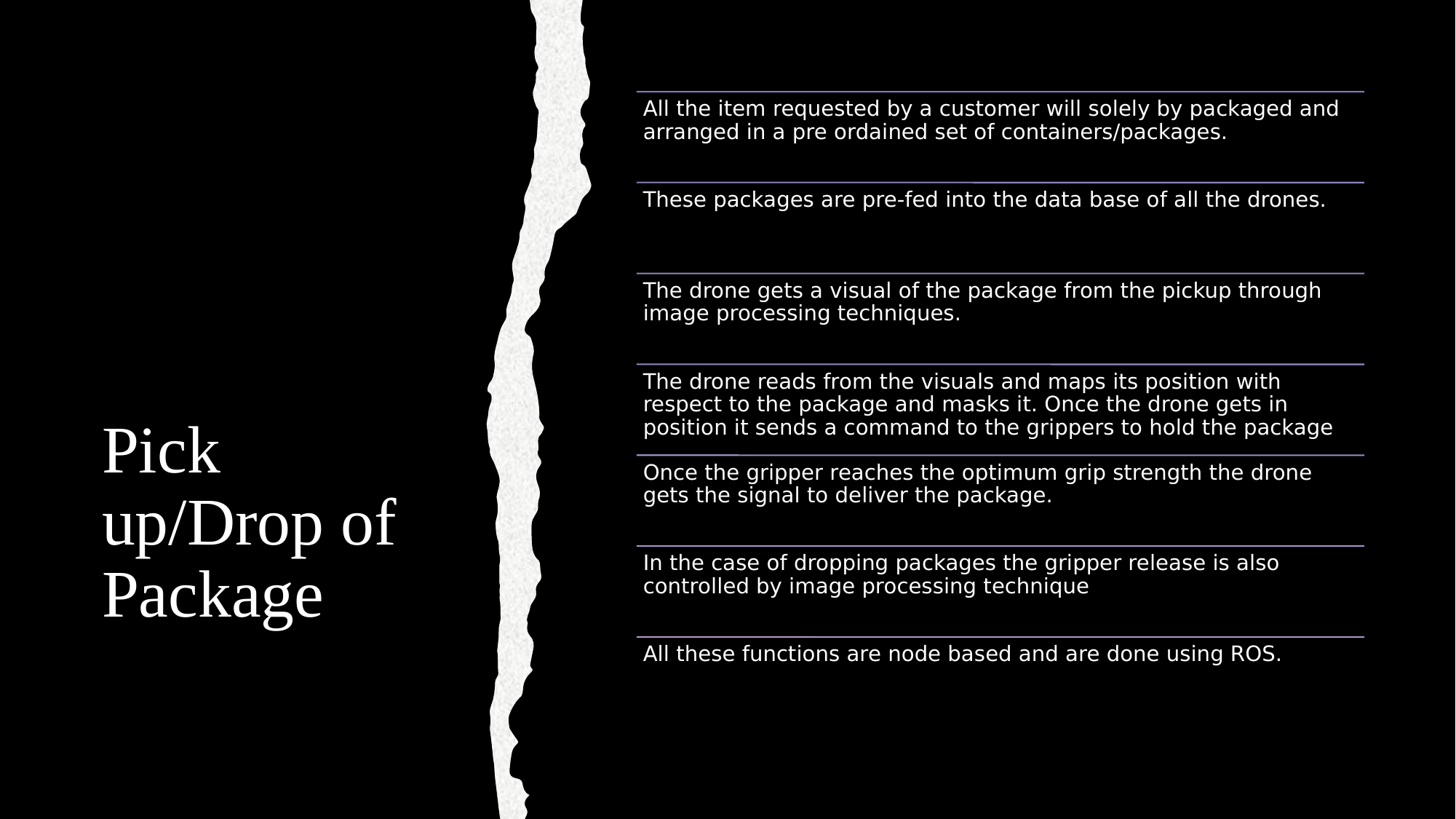

All the item requested by a customer will solely by packaged and arranged in a pre ordained set of containers/packages.
These packages are pre-fed into the data base of all the drones.
The drone gets a visual of the package from the pickup through image processing techniques.
The drone reads from the visuals and maps its position with respect to the package and masks it. Once the drone gets in position it sends a command to the grippers to hold the package
Once the gripper reaches the optimum grip strength the drone gets the signal to deliver the package.
In the case of dropping packages the gripper release is also controlled by image processing technique
All these functions are node based and are done using ROS.
# Pick up/Drop of Package